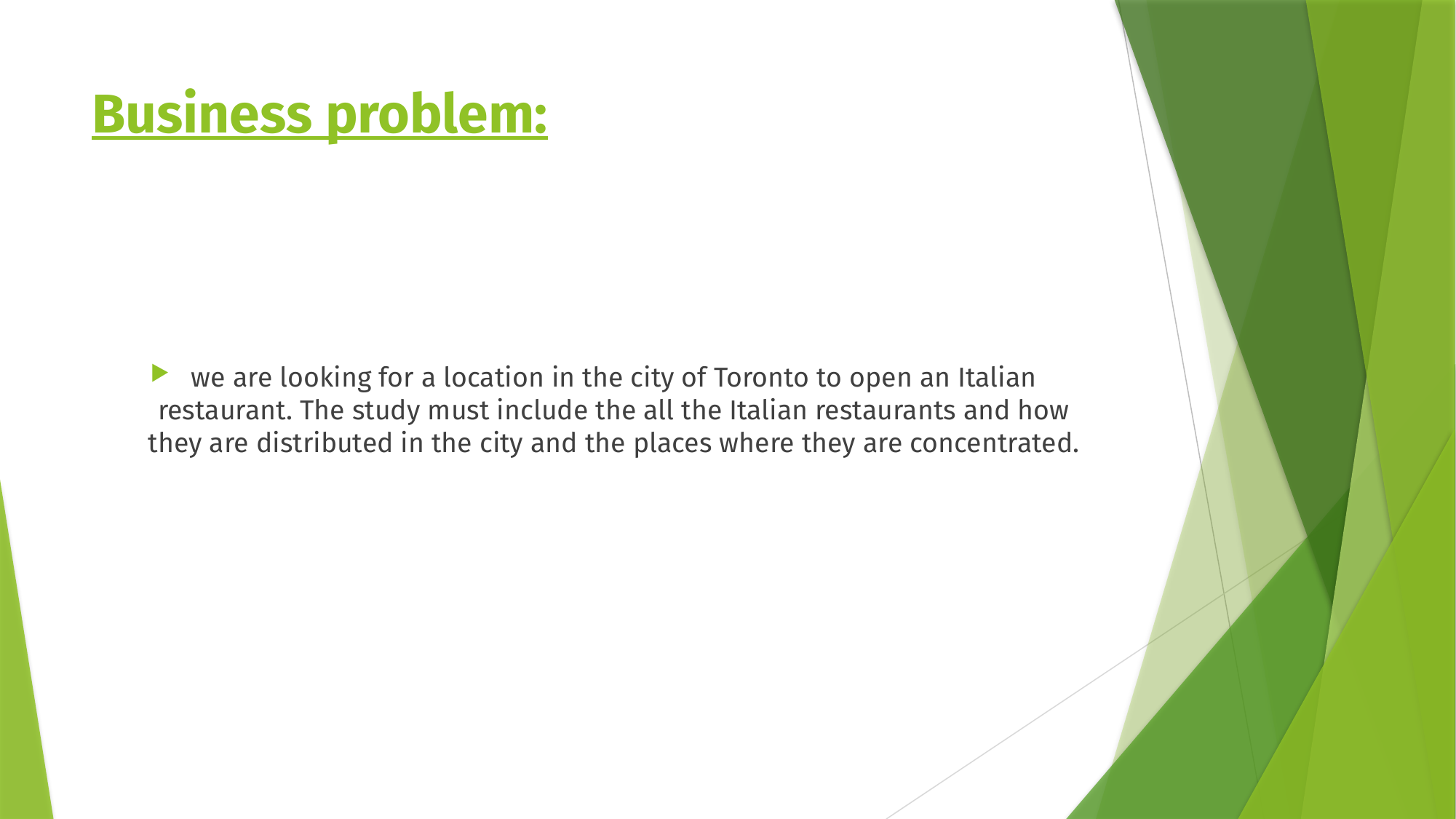

# Business problem:

we are looking for a location in the city of Toronto to open an Italian restaurant. The study must include the all the Italian restaurants and how they are distributed in the city and the places where they are concentrated.